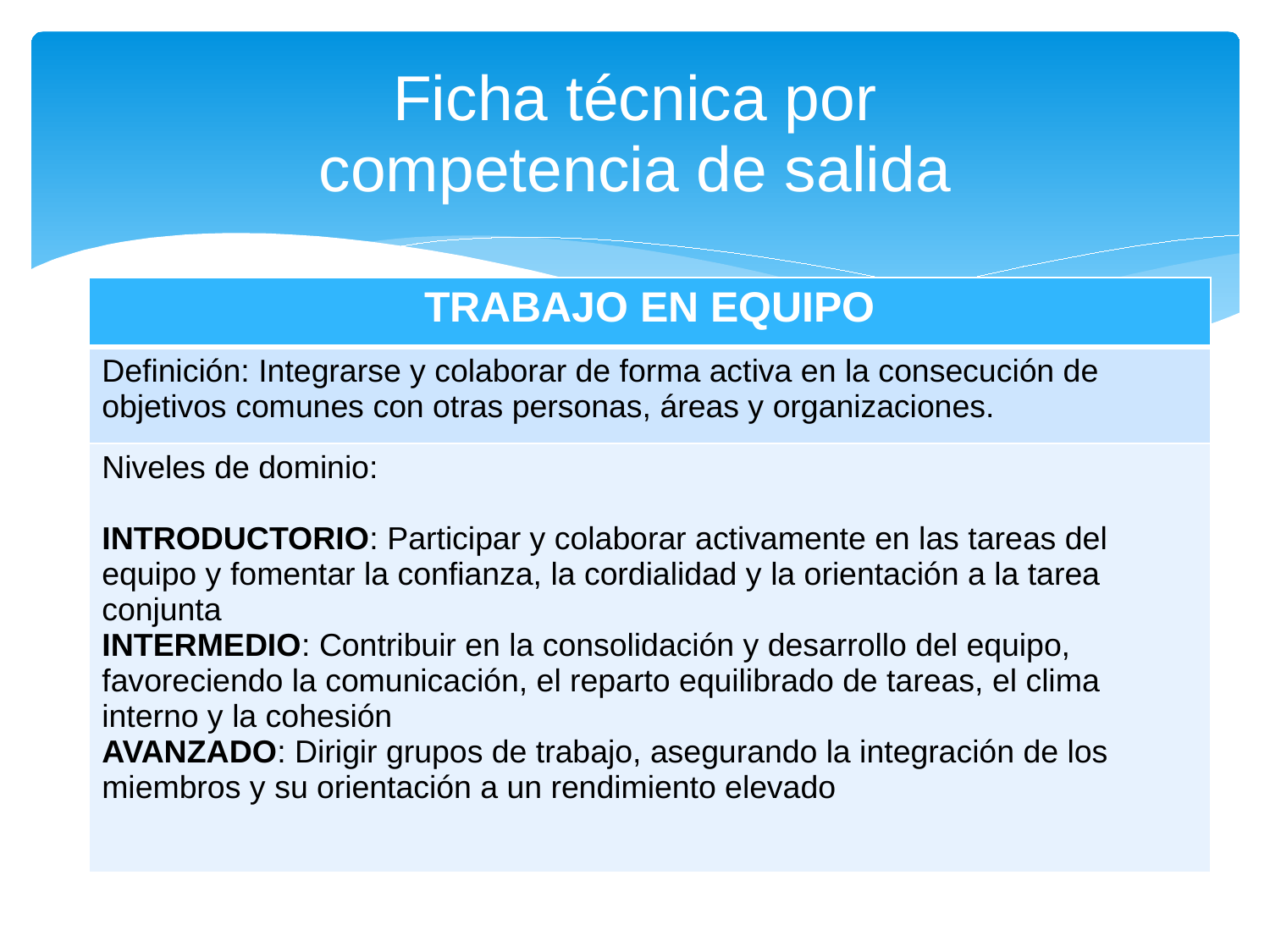

# Ficha técnica por competencia de salida
| TRABAJO EN EQUIPO |
| --- |
| Definición: Integrarse y colaborar de forma activa en la consecución de objetivos comunes con otras personas, áreas y organizaciones. |
| Niveles de dominio: INTRODUCTORIO: Participar y colaborar activamente en las tareas del equipo y fomentar la confianza, la cordialidad y la orientación a la tarea conjunta INTERMEDIO: Contribuir en la consolidación y desarrollo del equipo, favoreciendo la comunicación, el reparto equilibrado de tareas, el clima interno y la cohesión AVANZADO: Dirigir grupos de trabajo, asegurando la integración de los miembros y su orientación a un rendimiento elevado |